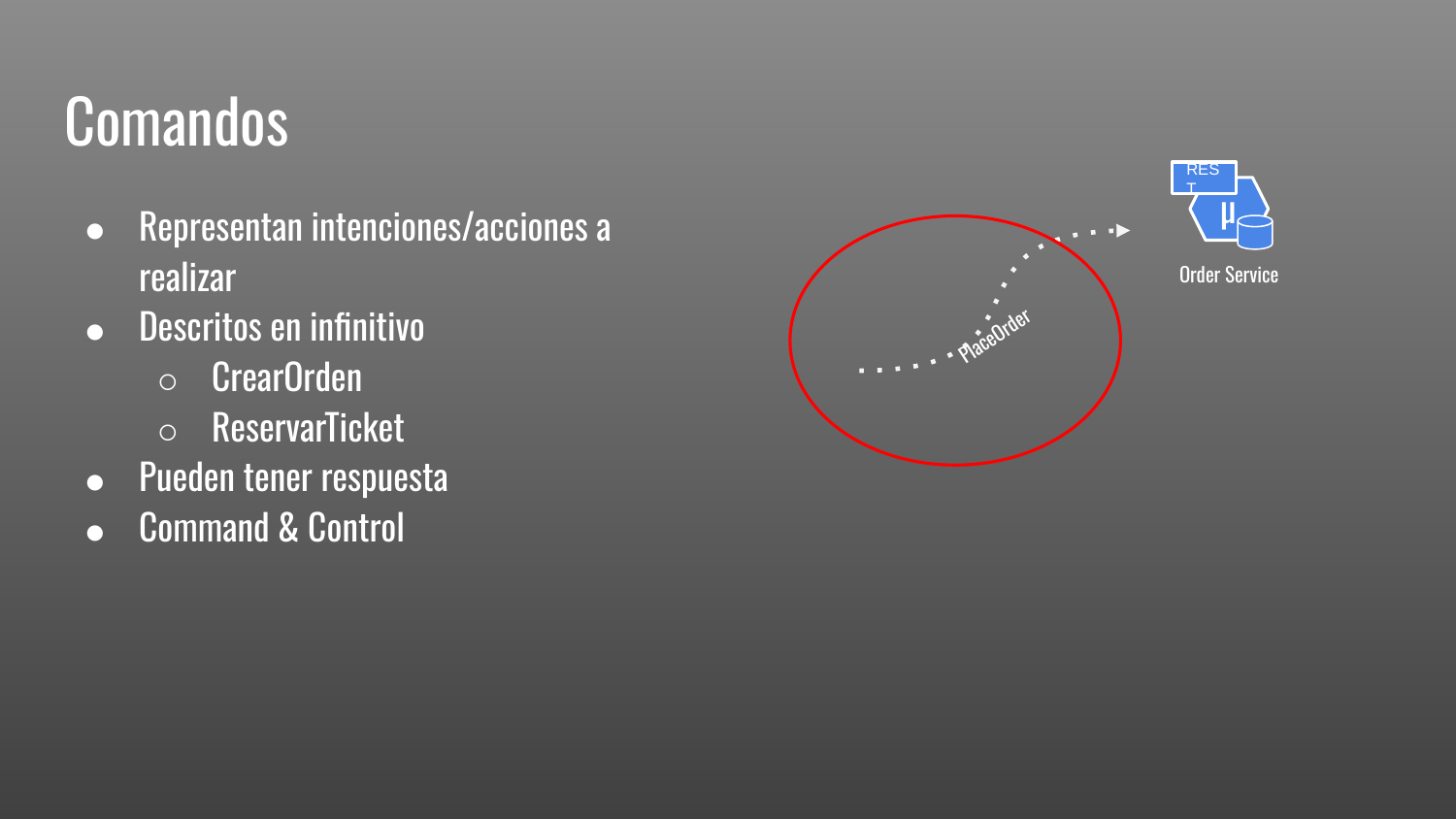

# Comandos
REST
µ
Order Service

Representan intenciones/acciones a realizar
Descritos en infinitivo
CrearOrden
ReservarTicket
Pueden tener respuesta
Command & Control

PlaceOrder